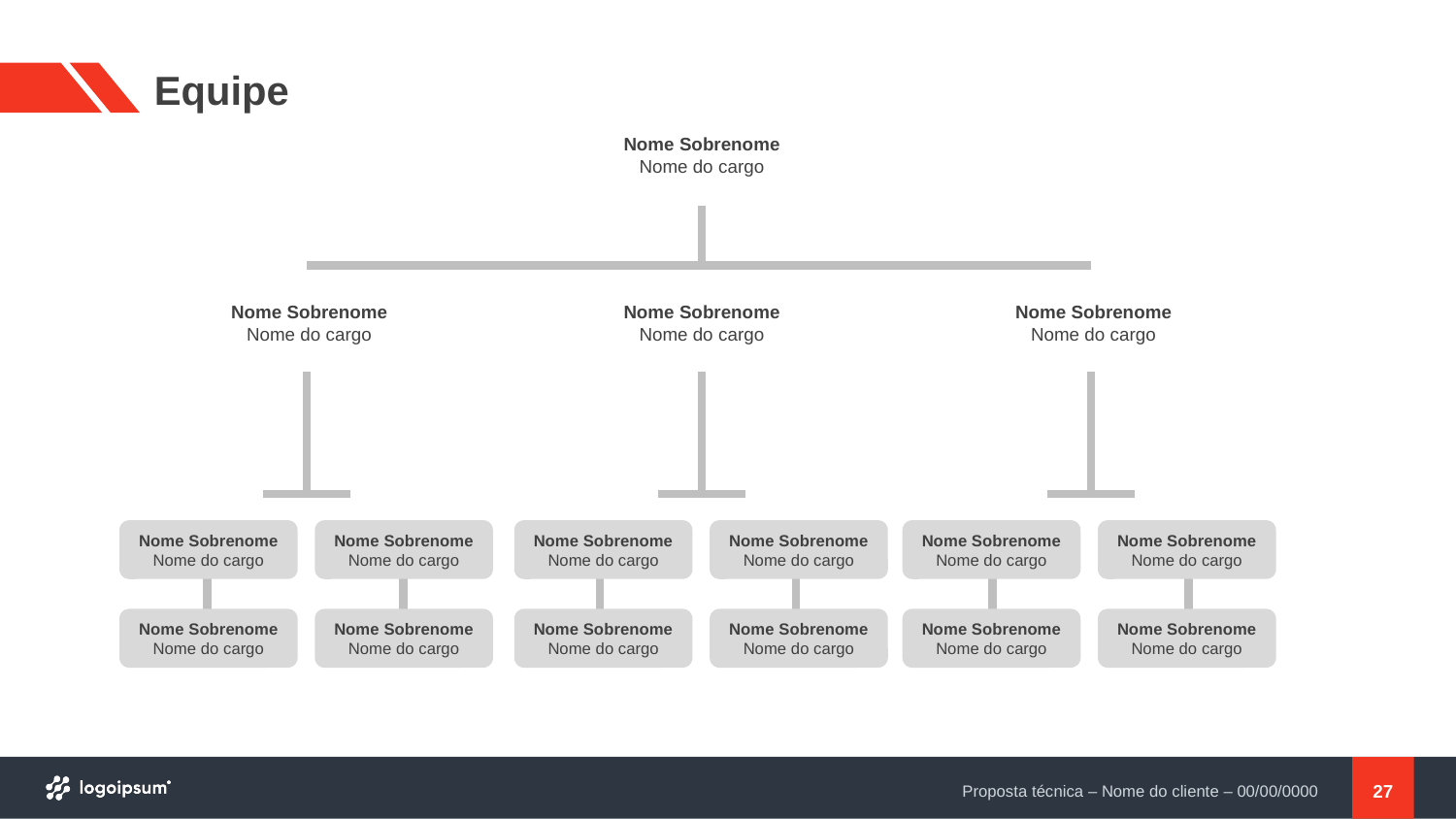

# Equipe
Nome Sobrenome
Nome do cargo
Nome Sobrenome
Nome do cargo
Nome Sobrenome
Nome do cargo
Nome Sobrenome
Nome do cargo
Nome Sobrenome
Nome do cargo
Nome Sobrenome
Nome do cargo
Nome Sobrenome
Nome do cargo
Nome Sobrenome
Nome do cargo
Nome Sobrenome
Nome do cargo
Nome Sobrenome
Nome do cargo
Nome Sobrenome
Nome do cargo
Nome Sobrenome
Nome do cargo
Nome Sobrenome
Nome do cargo
Nome Sobrenome
Nome do cargo
Nome Sobrenome
Nome do cargo
Nome Sobrenome
Nome do cargo
27